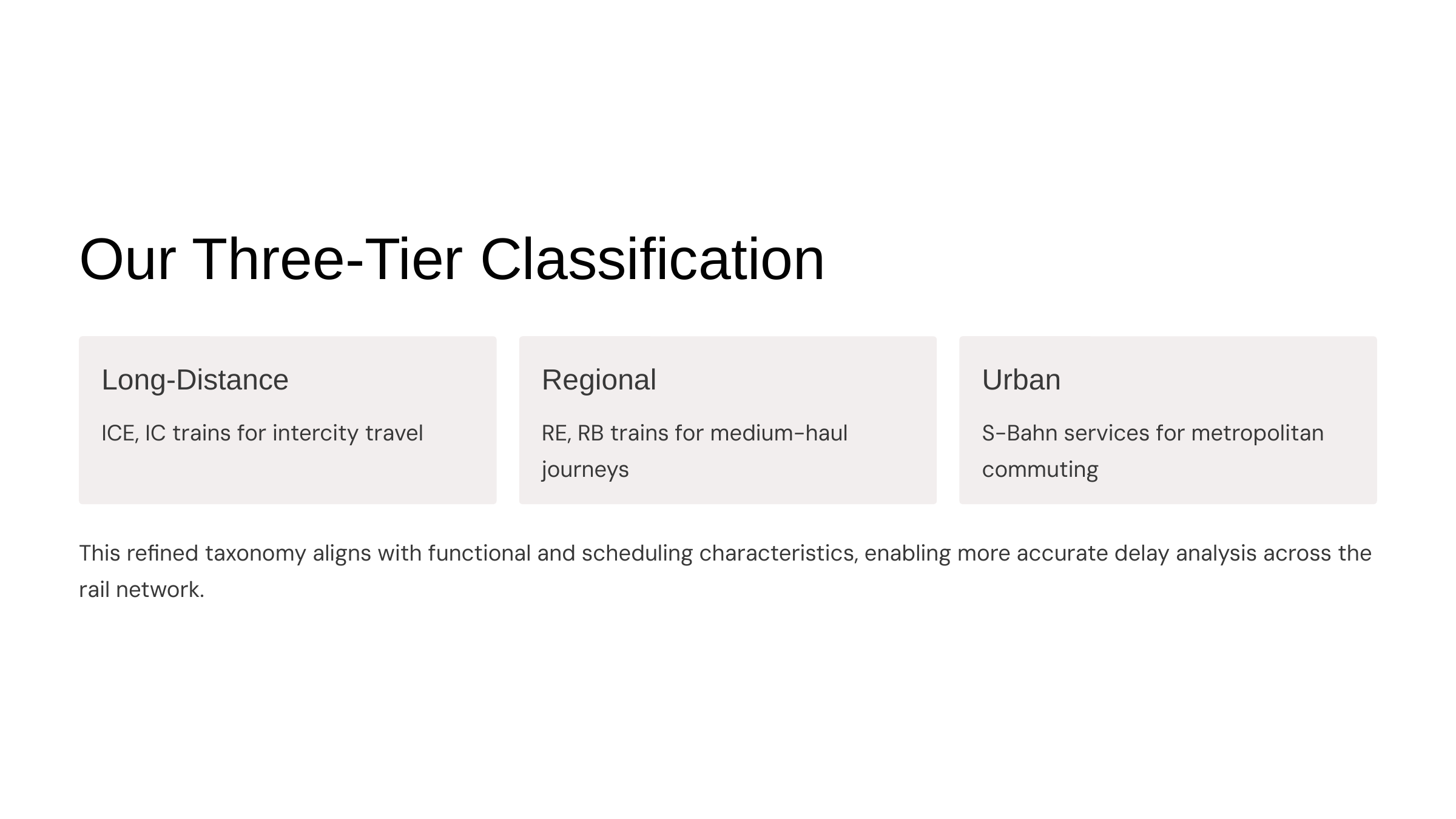

Our Three-Tier Classification

Long-Distance
Regional
Urban
ICE, IC trains for intercity travel
RE, RB trains for medium-haul journeys
S-Bahn services for metropolitan commuting
This refined taxonomy aligns with functional and scheduling characteristics, enabling more accurate delay analysis across the rail network.